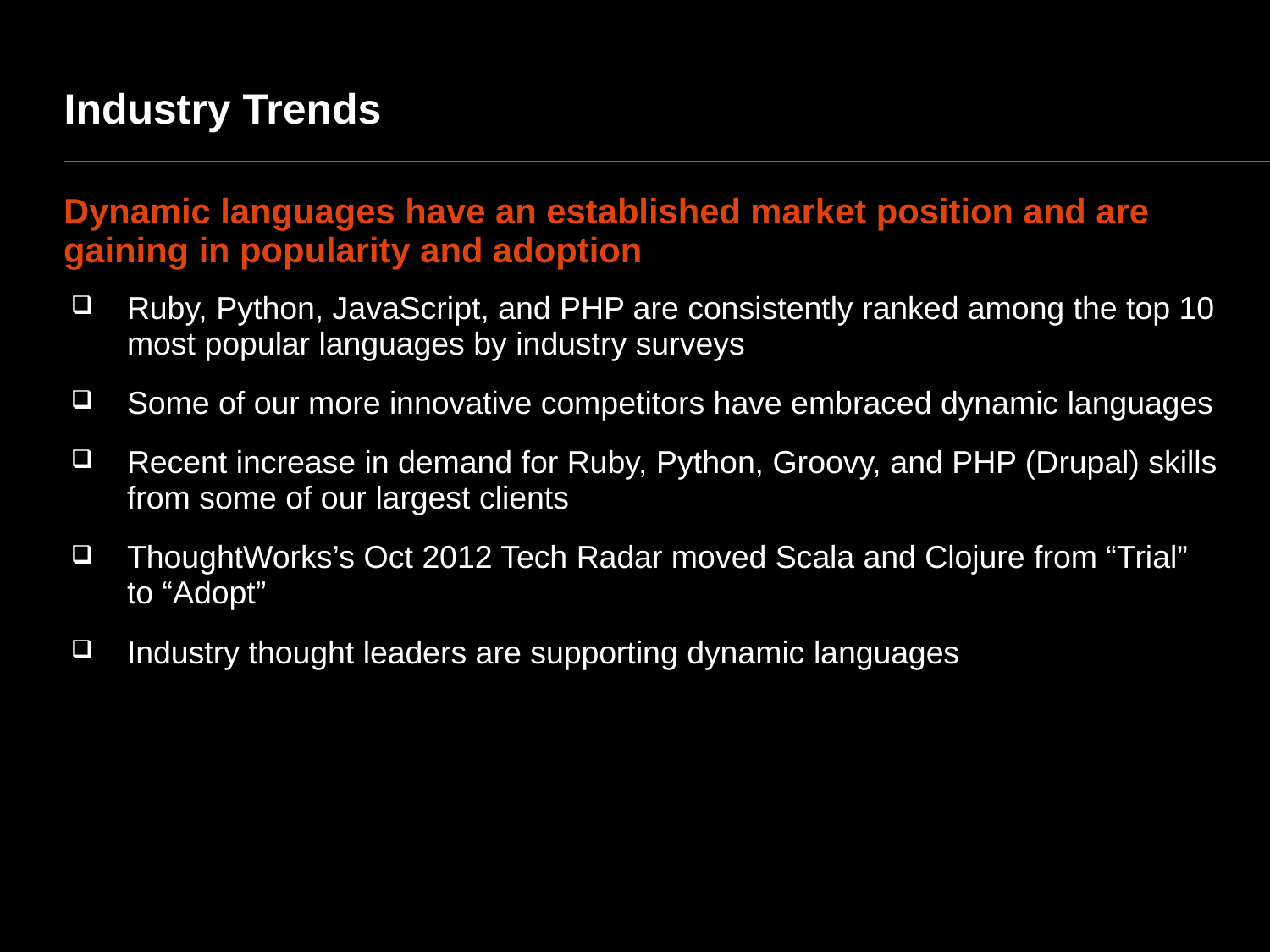

# Industry Trends
Dynamic languages have an established market position and are gaining in popularity and adoption
Ruby, Python, JavaScript, and PHP are consistently ranked among the top 10 most popular languages by industry surveys
Some of our more innovative competitors have embraced dynamic languages
Recent increase in demand for Ruby, Python, Groovy, and PHP (Drupal) skills from some of our largest clients
ThoughtWorks’s Oct 2012 Tech Radar moved Scala and Clojure from “Trial” to “Adopt”
Industry thought leaders are supporting dynamic languages